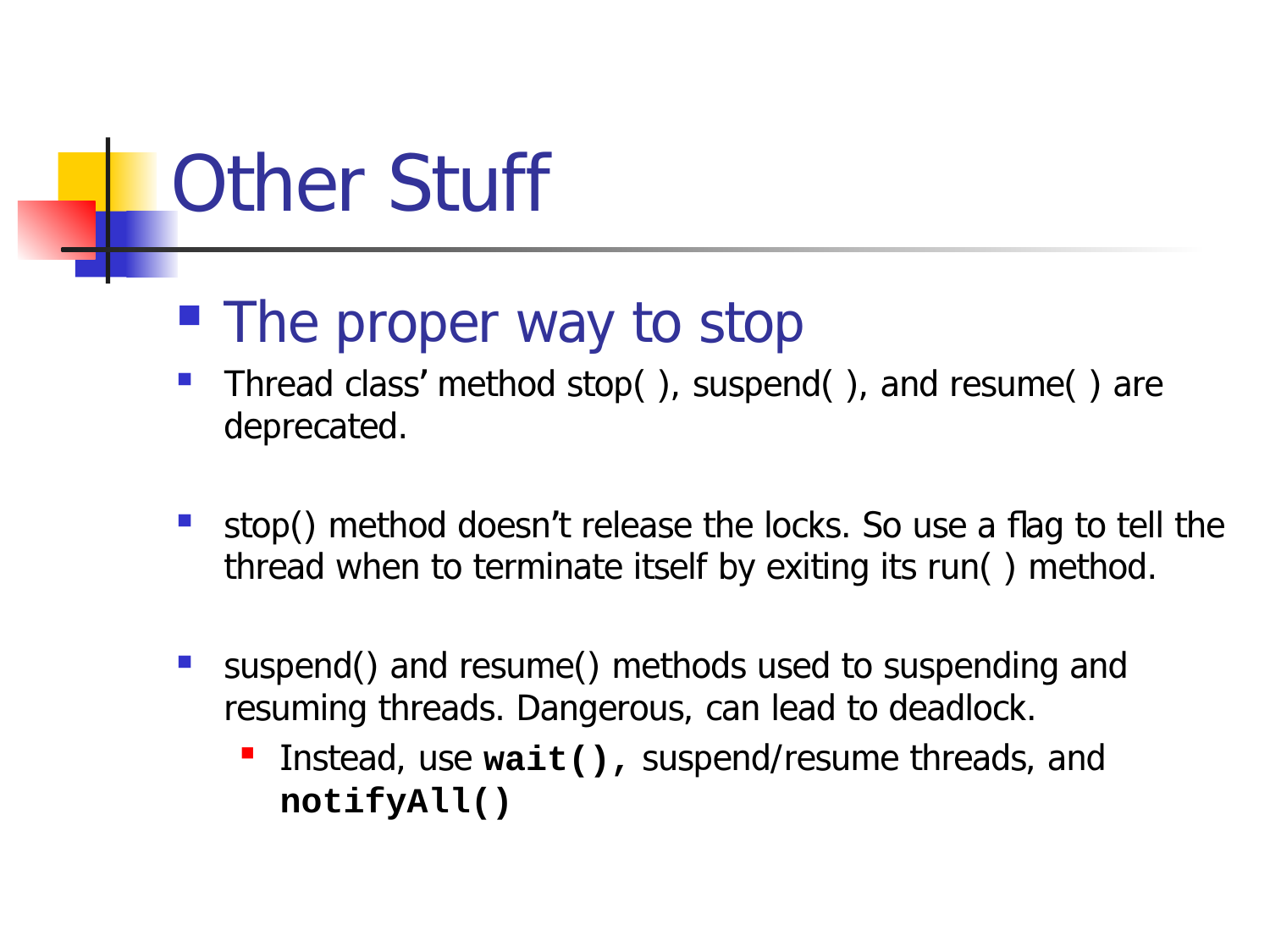

# Other Stuff
The proper way to stop
Thread class’ method stop( ), suspend( ), and resume( ) are deprecated.

stop() method doesn’t release the locks. So use a flag to tell the thread when to terminate itself by exiting its run( ) method.

suspend() and resume() methods used to suspending and resuming threads. Dangerous, can lead to deadlock.
Instead, use wait(), suspend/resume threads, and notifyAll()